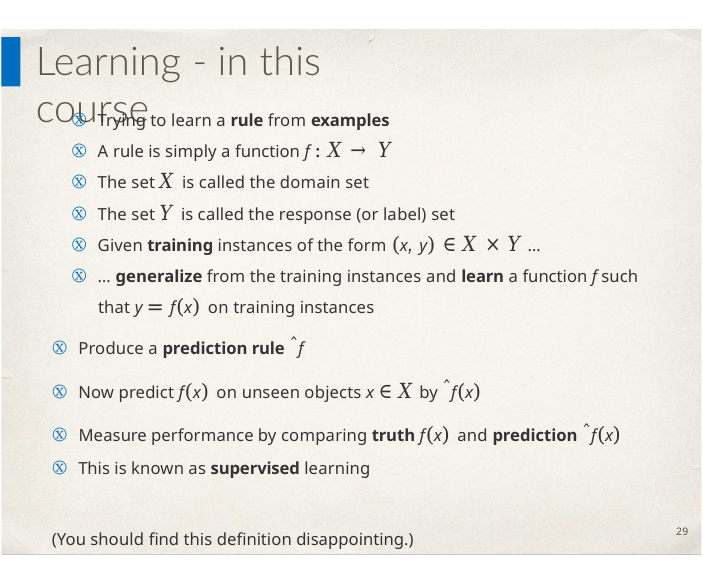

# Learning - in this course
Ⓧ Trying to learn a rule from examples
Ⓧ A rule is simply a function f : X → Y
Ⓧ The set X is called the domain set
Ⓧ The set Y is called the response (or label) set
Ⓧ Given training instances of the form (x, y) ∈ X × Y …
Ⓧ … generalize from the training instances and learn a function f such  that y = f(x) on training instances
Ⓧ Produce a prediction rule ˆf
Ⓧ Now predict f(x) on unseen objects x ∈ X by ˆf(x)
Ⓧ Measure performance by comparing truth f(x) and prediction ˆf(x)
Ⓧ This is known as supervised learning

(You should find this definition disappointing.)
29